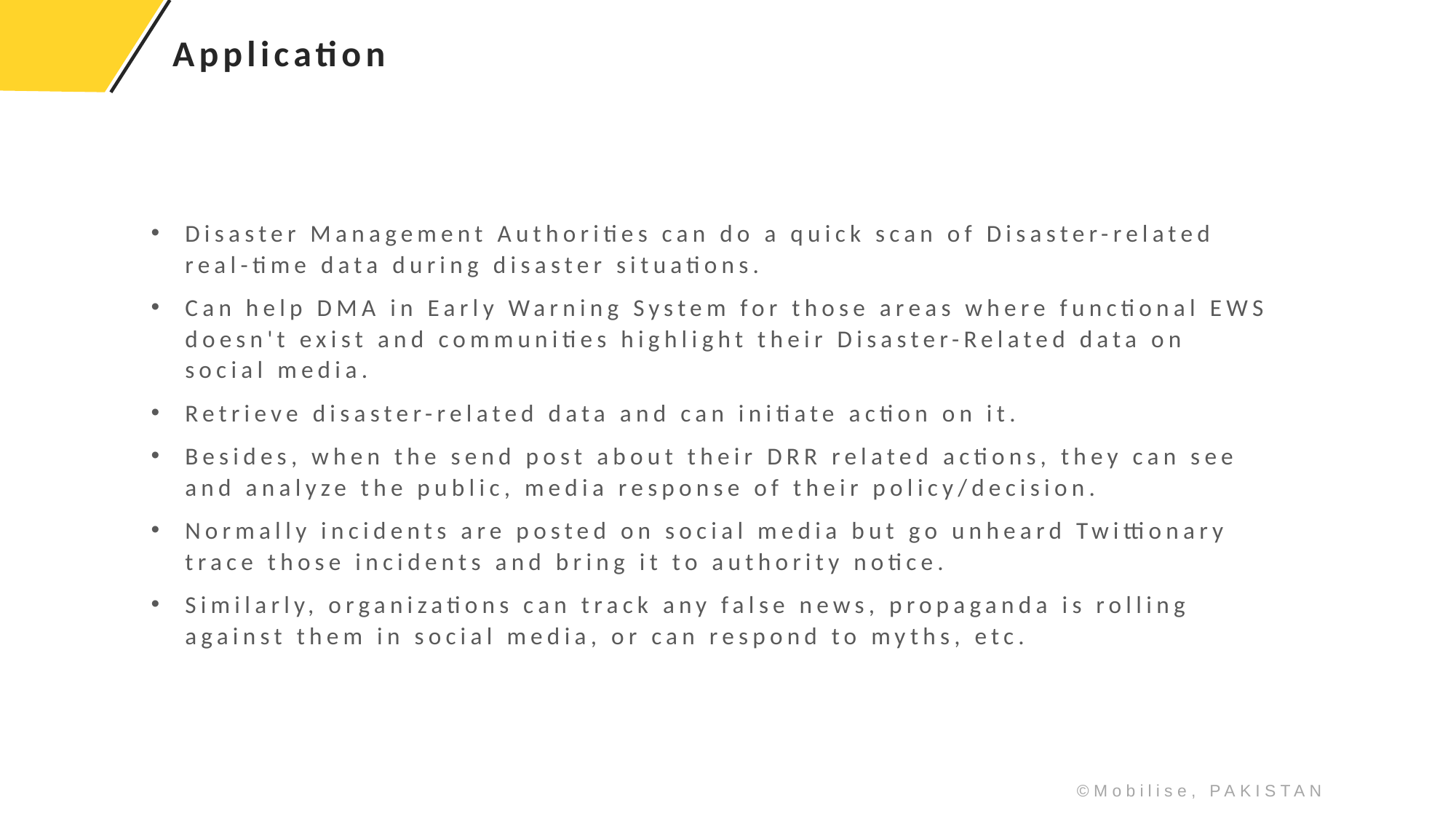

Application
Disaster Management Authorities can do a quick scan of Disaster-related real-time data during disaster situations.
Can help DMA in Early Warning System for those areas where functional EWS doesn't exist and communities highlight their Disaster-Related data on social media.
Retrieve disaster-related data and can initiate action on it.
Besides, when the send post about their DRR related actions, they can see and analyze the public, media response of their policy/decision.
Normally incidents are posted on social media but go unheard Twittionary trace those incidents and bring it to authority notice.
Similarly, organizations can track any false news, propaganda is rolling against them in social media, or can respond to myths, etc.
©Mobilise, PAKISTAN